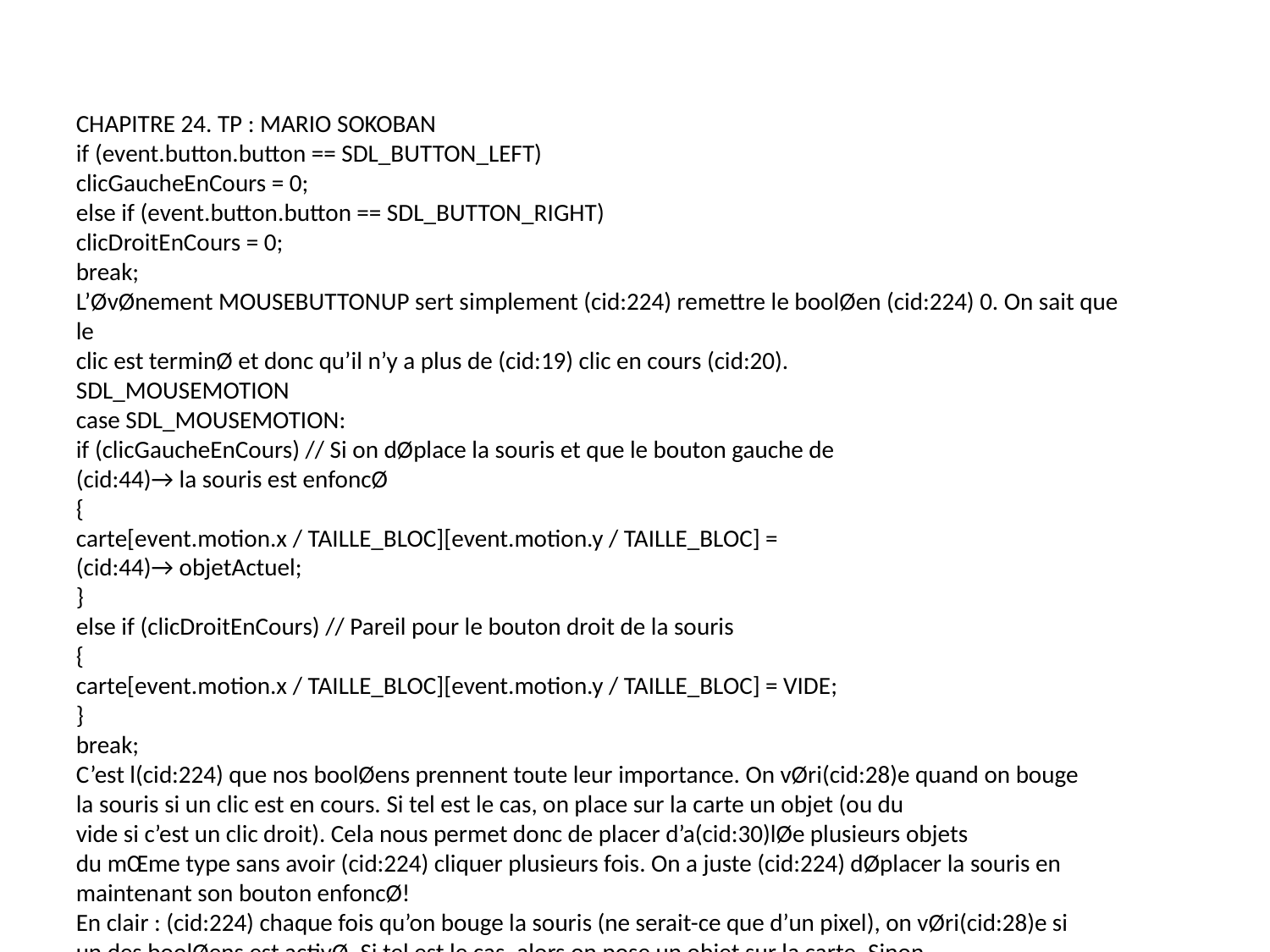

CHAPITRE 24. TP : MARIO SOKOBAN
if (event.button.button == SDL_BUTTON_LEFT)
clicGaucheEnCours = 0;
else if (event.button.button == SDL_BUTTON_RIGHT)
clicDroitEnCours = 0;
break;
L’ØvØnement MOUSEBUTTONUP sert simplement (cid:224) remettre le boolØen (cid:224) 0. On sait que le
clic est terminØ et donc qu’il n’y a plus de (cid:19) clic en cours (cid:20).
SDL_MOUSEMOTION
case SDL_MOUSEMOTION:
if (clicGaucheEnCours) // Si on dØplace la souris et que le bouton gauche de
(cid:44)→ la souris est enfoncØ
{
carte[event.motion.x / TAILLE_BLOC][event.motion.y / TAILLE_BLOC] =
(cid:44)→ objetActuel;
}
else if (clicDroitEnCours) // Pareil pour le bouton droit de la souris
{
carte[event.motion.x / TAILLE_BLOC][event.motion.y / TAILLE_BLOC] = VIDE;
}
break;
C’est l(cid:224) que nos boolØens prennent toute leur importance. On vØri(cid:28)e quand on bouge
la souris si un clic est en cours. Si tel est le cas, on place sur la carte un objet (ou du
vide si c’est un clic droit). Cela nous permet donc de placer d’a(cid:30)lØe plusieurs objets
du mŒme type sans avoir (cid:224) cliquer plusieurs fois. On a juste (cid:224) dØplacer la souris en
maintenant son bouton enfoncØ!
En clair : (cid:224) chaque fois qu’on bouge la souris (ne serait-ce que d’un pixel), on vØri(cid:28)e si
un des boolØens est activØ. Si tel est le cas, alors on pose un objet sur la carte. Sinon,
on ne fait rien.
RØsumØ:jerØsumelatechnique,carvousvousenservirezcertainementdansd’autres
programmes. Cette technique permet de savoir si un bouton de la souris est enfoncØ
lorsqu’on la dØplace. On peut s’en servir pour coder un glisser-dØplacer.
1. Lors d’un MOUSEBUTTONDOWN : on met un boolØen clicEnCours (cid:224) 1.
2. Lors d’un MOUSEMOTION : on teste si le boolØen clicEnCours vaut (cid:19) vrai (cid:20). S’il
vaut(cid:19)vrai(cid:20),onsaitqu’onestentraindefaireunesortedeglisser-dØplaceravec
la souris.
3. Lors d’un MOUSEBUTTONUP : on remet le boolØen clicEnCours (cid:224) 0, car le clic est
terminØ (rel(cid:226)chement du bouton de la souris).
406